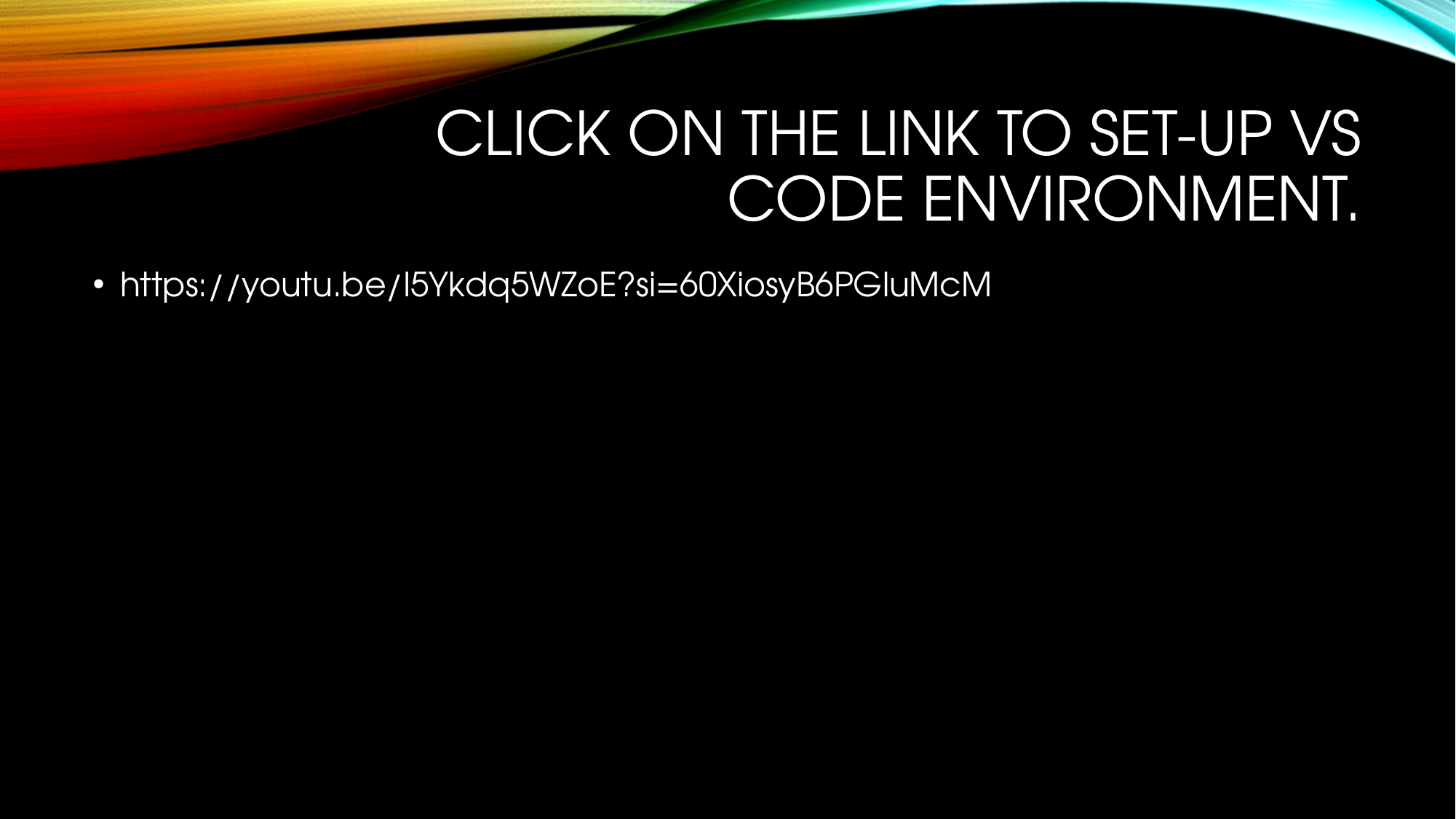

# Click on the Link to set-up VS Code environment.
https://youtu.be/I5Ykdq5WZoE?si=60XiosyB6PGluMcM